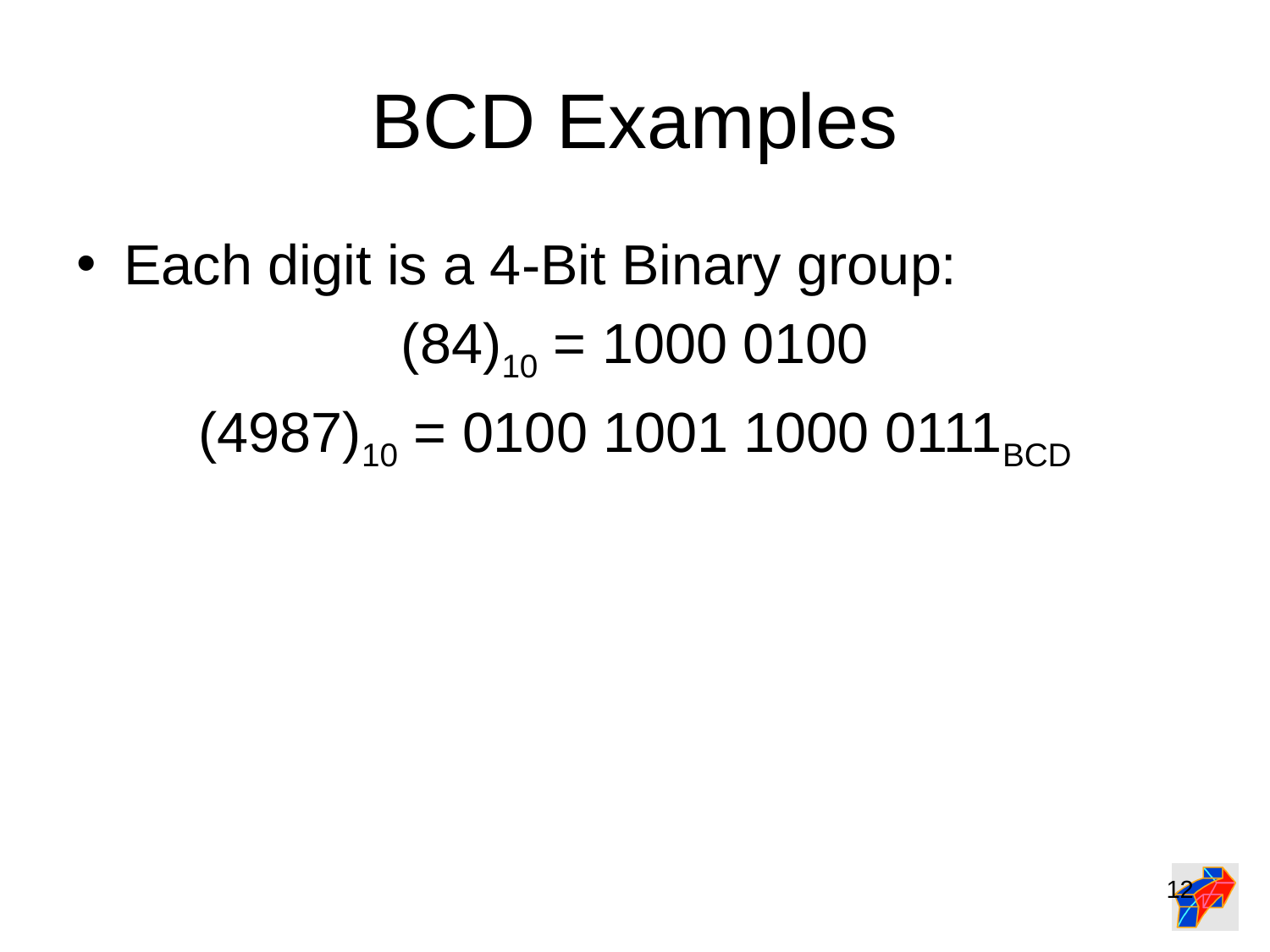

# BCD Examples
Each digit is a 4-Bit Binary group:
(84)10 = 1000 0100
(4987)10 = 0100 1001 1000 0111BCD
12